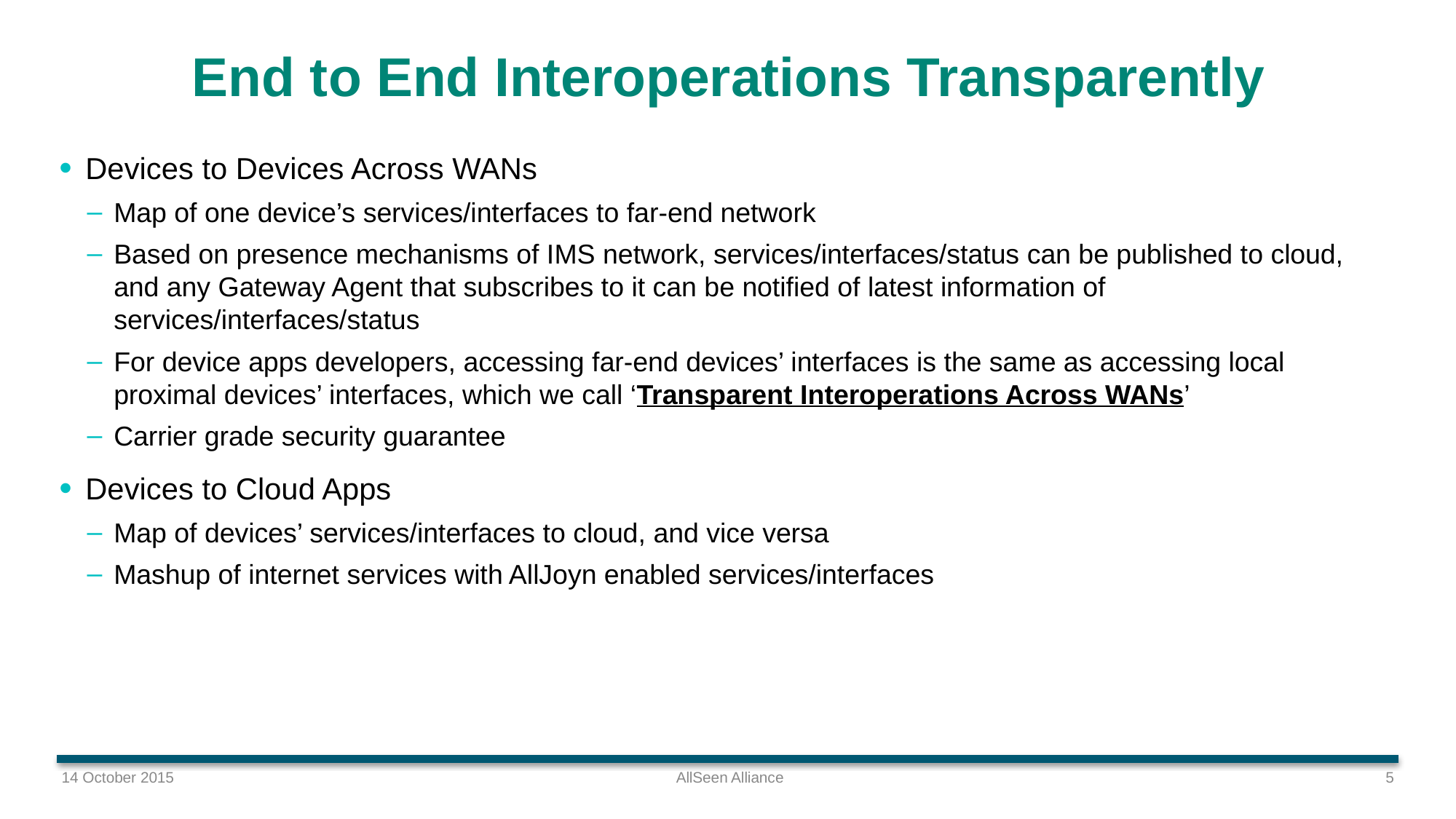

# End to End Interoperations Transparently
Devices to Devices Across WANs
Map of one device’s services/interfaces to far-end network
Based on presence mechanisms of IMS network, services/interfaces/status can be published to cloud, and any Gateway Agent that subscribes to it can be notified of latest information of services/interfaces/status
For device apps developers, accessing far-end devices’ interfaces is the same as accessing local proximal devices’ interfaces, which we call ‘Transparent Interoperations Across WANs’
Carrier grade security guarantee
Devices to Cloud Apps
Map of devices’ services/interfaces to cloud, and vice versa
Mashup of internet services with AllJoyn enabled services/interfaces